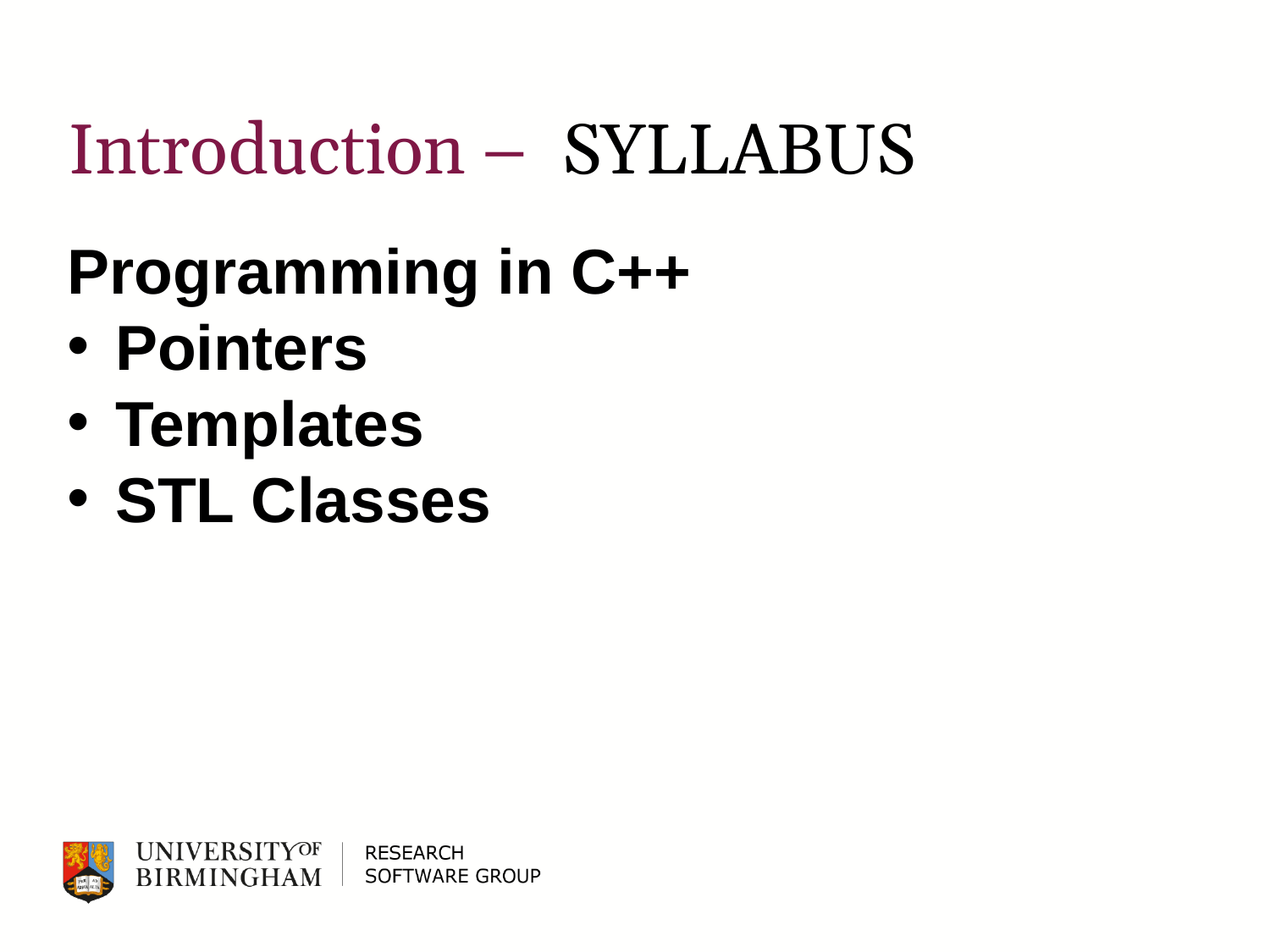

# Introduction –  SYLLABUS
Programming in C++
 Pointers
 Templates
 STL Classes